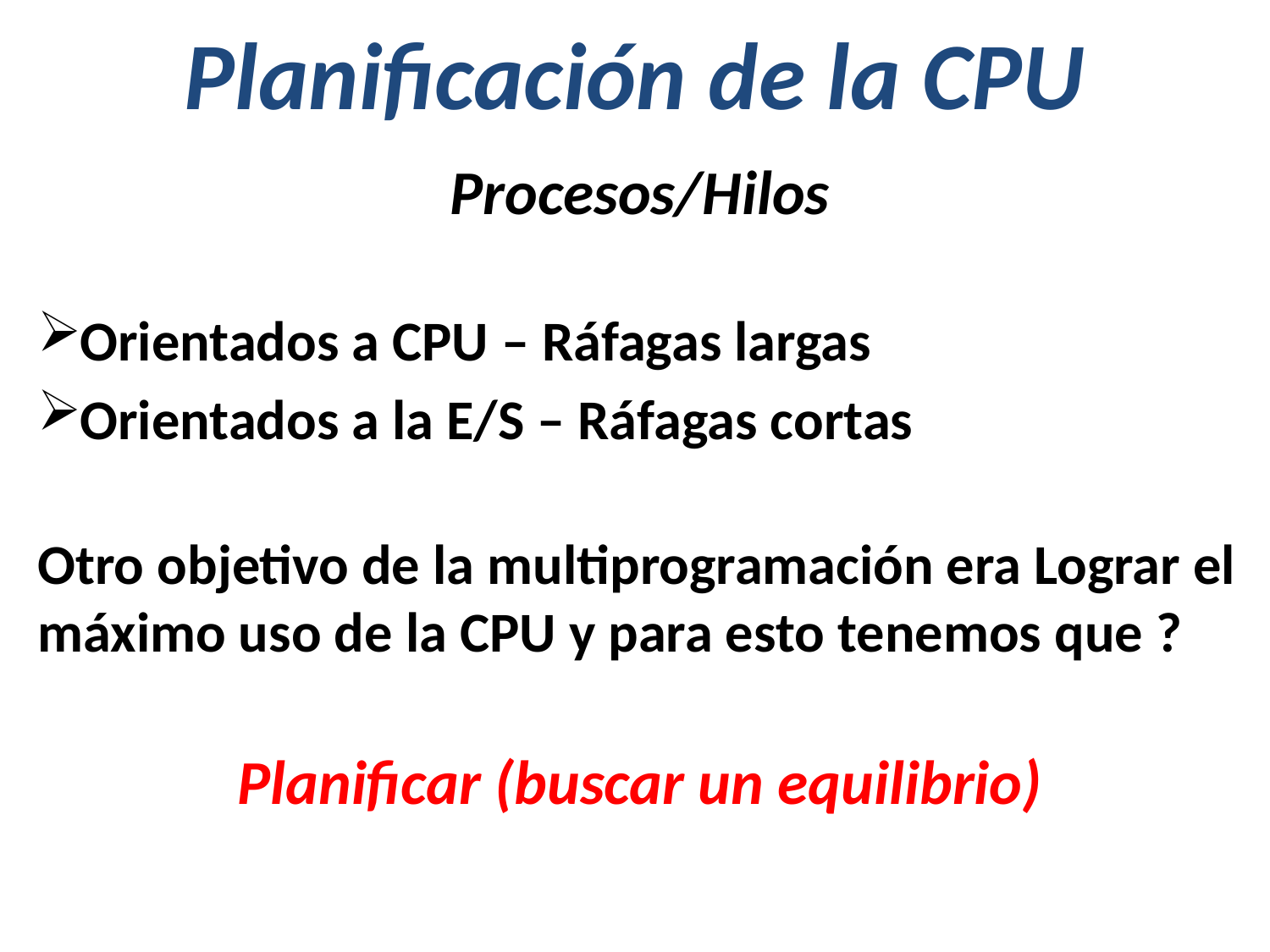

# Planificación de la CPU
Procesos/Hilos

Orientados a CPU – Ráfagas largas
Orientados a la E/S – Ráfagas cortas

Otro objetivo de la multiprogramación era Lograr el máximo uso de la CPU y para esto tenemos que ?

Planificar (buscar un equilibrio)